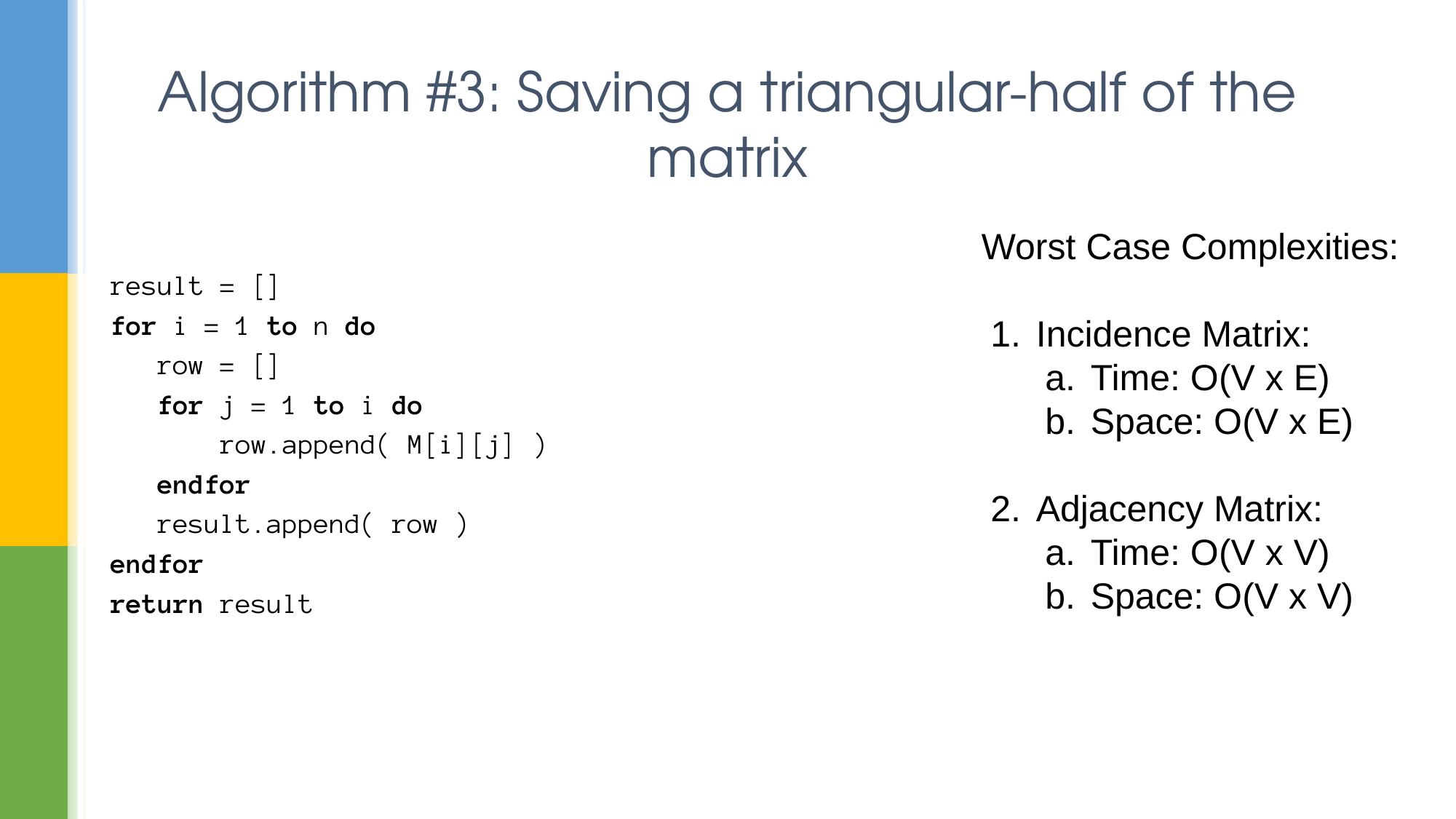

# Algorithm #3: Saving a triangular-half of the matrix
Worst Case Complexities:

Incidence Matrix:
Time: O(V x E)
Space: O(V x E)

Adjacency Matrix:
Time: O(V x V)
Space: O(V x V)
result = []
for i = 1 to n do
   row = []
   for j = 1 to i do
       row.append( M[i][j] )
   endfor
   result.append( row )
endfor
return result